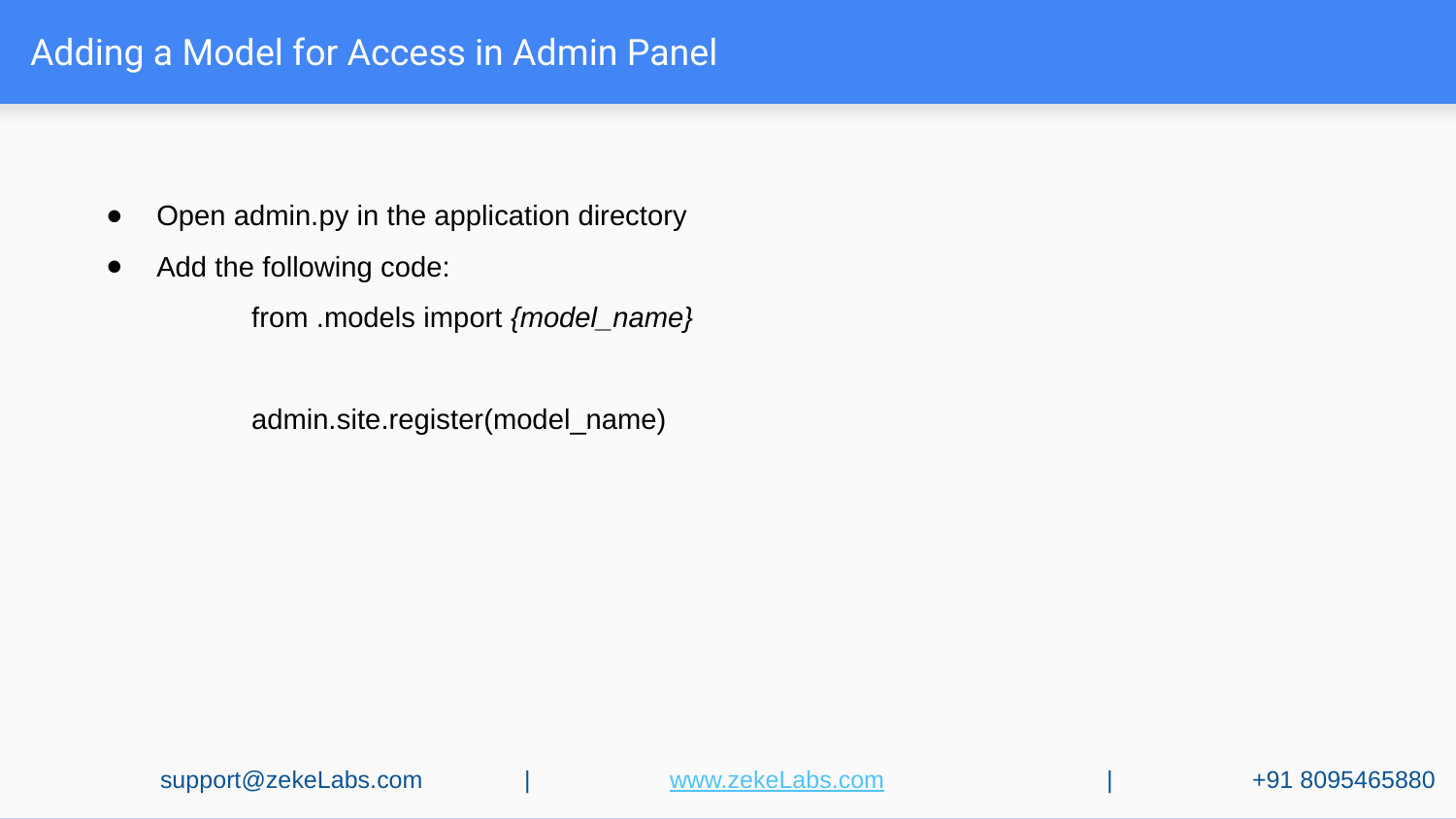

# Adding a Model for Access in Admin Panel
Open admin.py in the application directory
Add the following code:
	from .models import {model_name}

	admin.site.register(model_name)

support@zekeLabs.com	|	www.zekeLabs.com		|	+91 8095465880